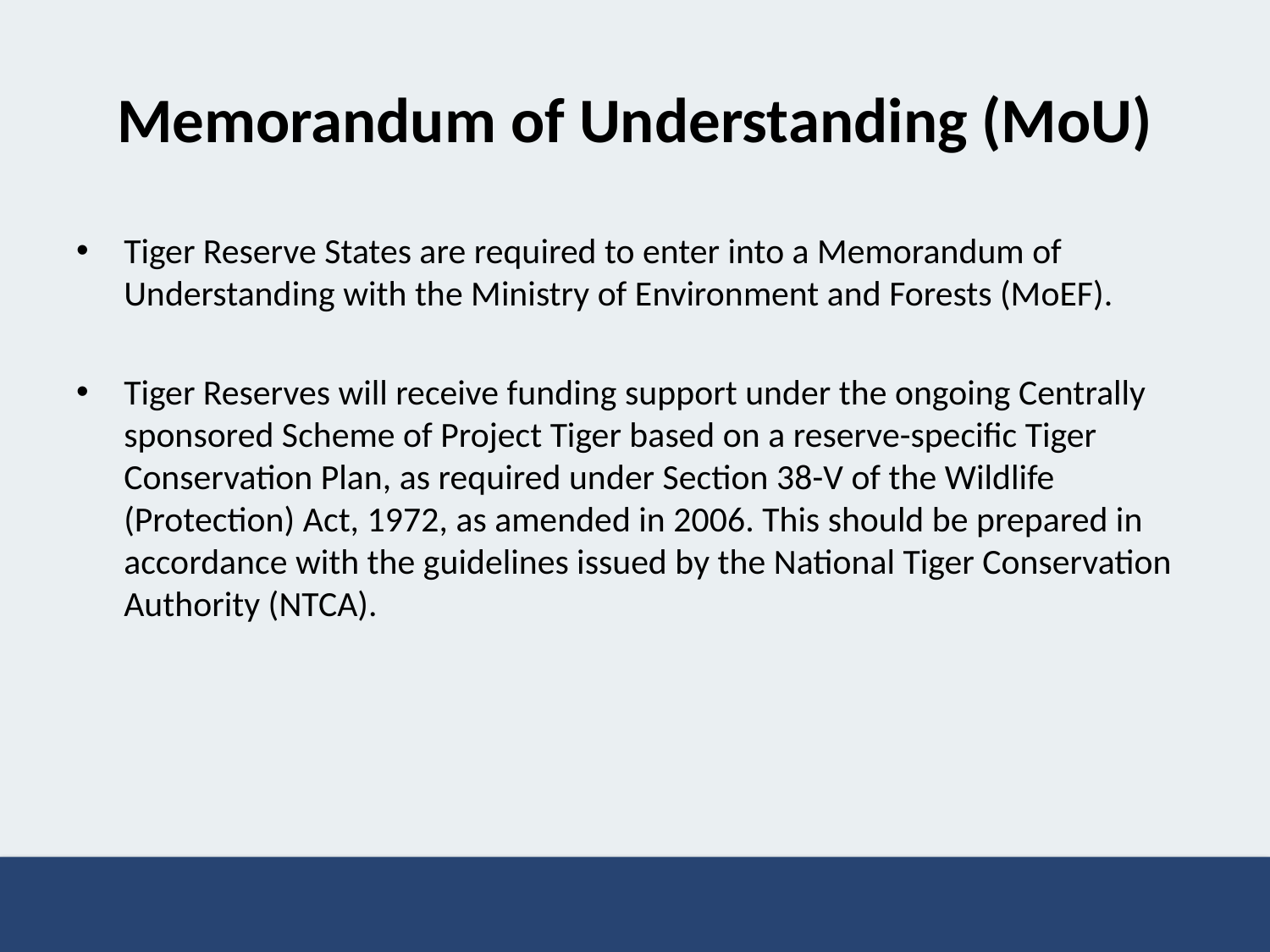

# Memorandum of Understanding (MoU)
Tiger Reserve States are required to enter into a Memorandum of Understanding with the Ministry of Environment and Forests (MoEF).

Tiger Reserves will receive funding support under the ongoing Centrally sponsored Scheme of Project Tiger based on a reserve-specific Tiger Conservation Plan, as required under Section 38-V of the Wildlife (Protection) Act, 1972, as amended in 2006. This should be prepared in accordance with the guidelines issued by the National Tiger Conservation Authority (NTCA).